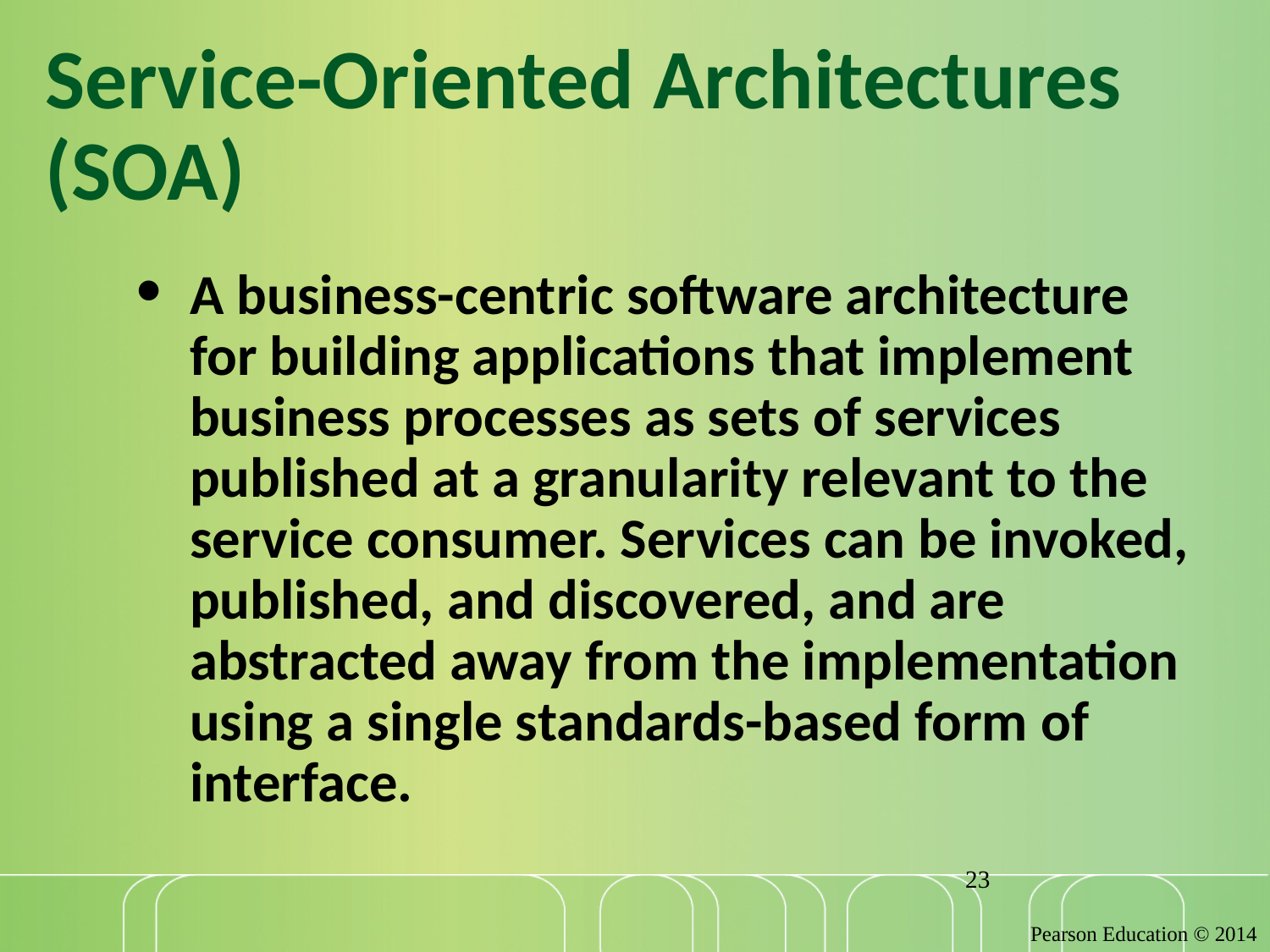

# Service-Oriented Architectures (SOA)
A business-centric software architecture for building applications that implement business processes as sets of services published at a granularity relevant to the service consumer. Services can be invoked, published, and discovered, and are abstracted away from the implementation using a single standards-based form of interface.
23